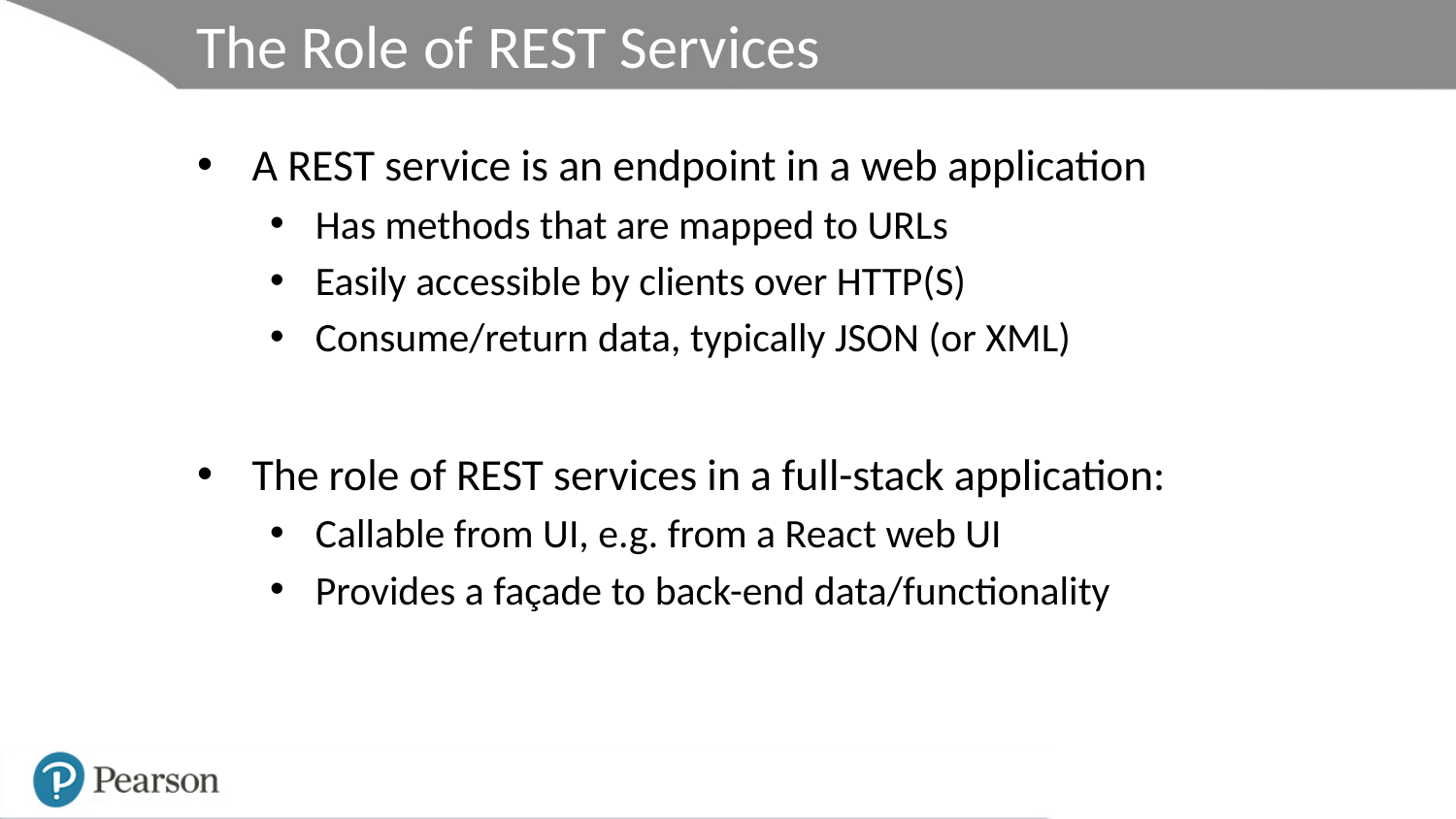

# The Role of REST Services
A REST service is an endpoint in a web application
Has methods that are mapped to URLs
Easily accessible by clients over HTTP(S)
Consume/return data, typically JSON (or XML)

The role of REST services in a full-stack application:
Callable from UI, e.g. from a React web UI
Provides a façade to back-end data/functionality